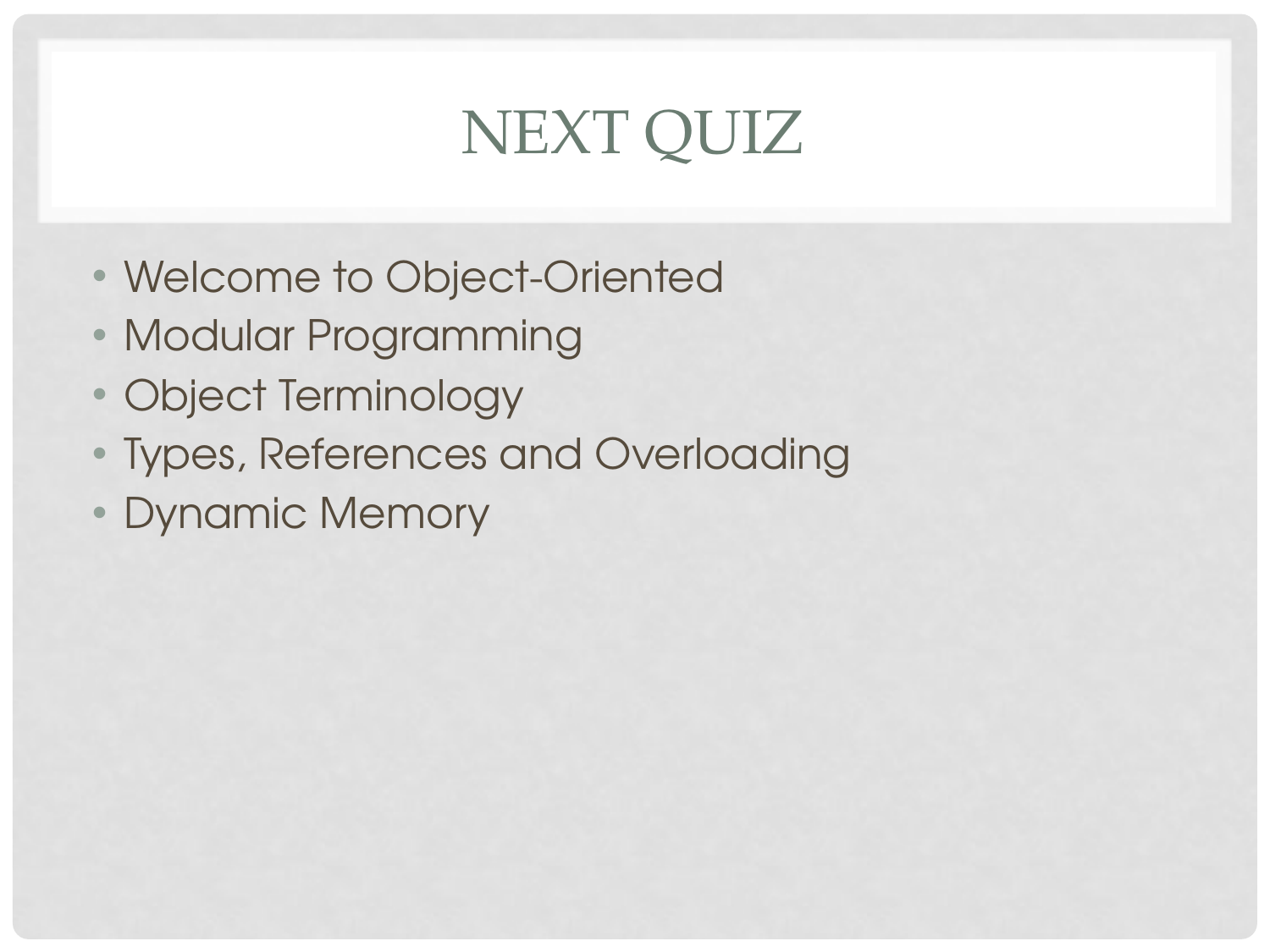

# Next Quiz
Welcome to Object-Oriented
Modular Programming
Object Terminology
Types, References and Overloading
Dynamic Memory